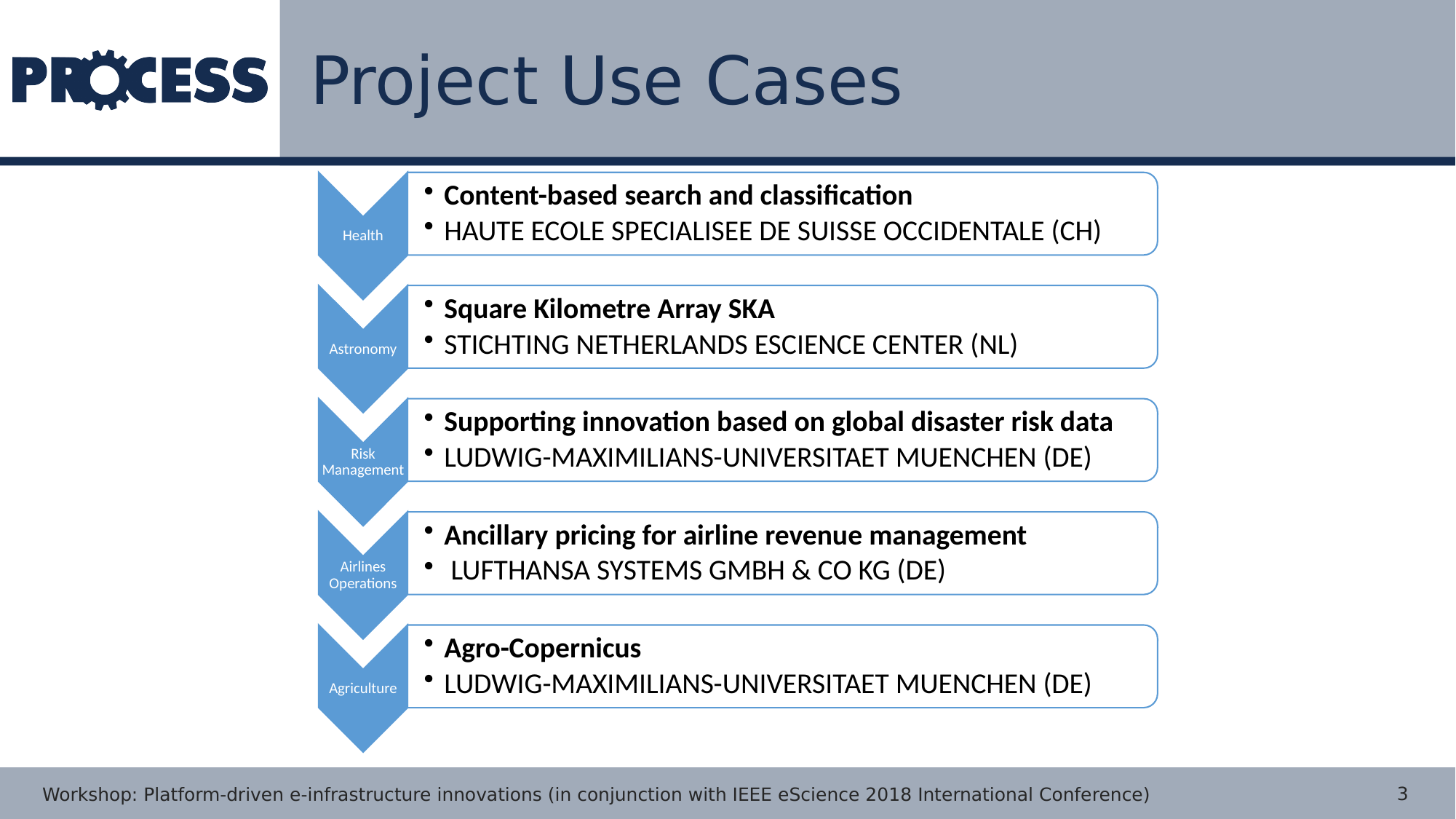

# Project Use Cases
Health
Content-based search and classification
HAUTE ECOLE SPECIALISEE DE SUISSE OCCIDENTALE (CH)
Astronomy
Square Kilometre Array SKA
STICHTING NETHERLANDS ESCIENCE CENTER (NL)
Risk Management
Supporting innovation based on global disaster risk data
LUDWIG-MAXIMILIANS-UNIVERSITAET MUENCHEN (DE)
Airlines Operations
Ancillary pricing for airline revenue management
 LUFTHANSA SYSTEMS GMBH & CO KG (DE)
Agriculture
Agro-Copernicus
LUDWIG-MAXIMILIANS-UNIVERSITAET MUENCHEN (DE)
3
Workshop: Platform-driven e-infrastructure innovations (in conjunction with IEEE eScience 2018 International Conference)